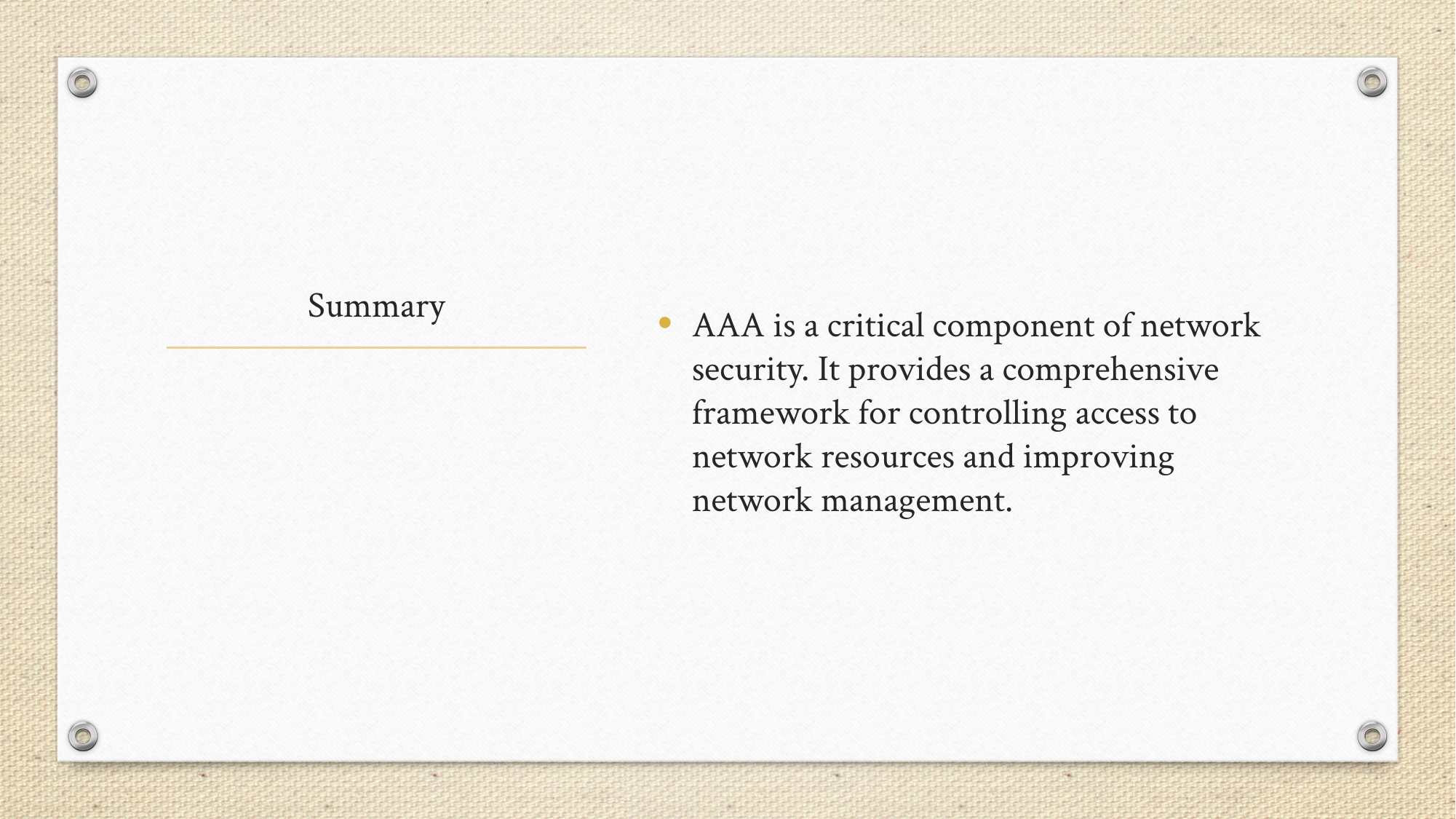

AAA is a critical component of network security. It provides a comprehensive framework for controlling access to network resources and improving network management.
# Summary